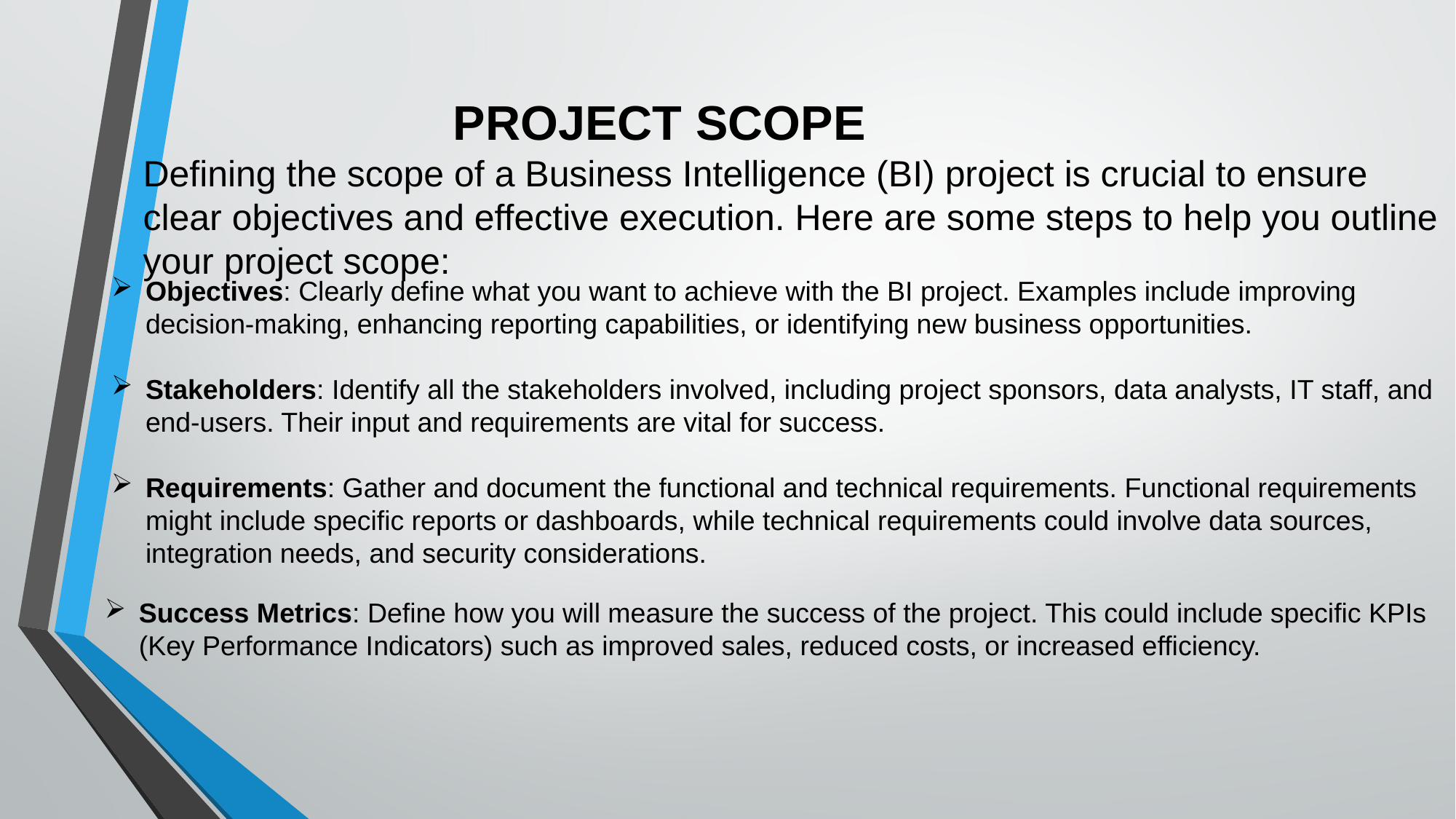

# PROJECT SCOPE
Defining the scope of a Business Intelligence (BI) project is crucial to ensure clear objectives and effective execution. Here are some steps to help you outline your project scope:

Objectives: Clearly define what you want to achieve with the BI project. Examples include improving decision-making, enhancing reporting capabilities, or identifying new business opportunities.

Stakeholders: Identify all the stakeholders involved, including project sponsors, data analysts, IT staff, and end-users. Their input and requirements are vital for success.

Requirements: Gather and document the functional and technical requirements. Functional requirements might include specific reports or dashboards, while technical requirements could involve data sources, integration needs, and security considerations.

Success Metrics: Define how you will measure the success of the project. This could include specific KPIs (Key Performance Indicators) such as improved sales, reduced costs, or increased efficiency.